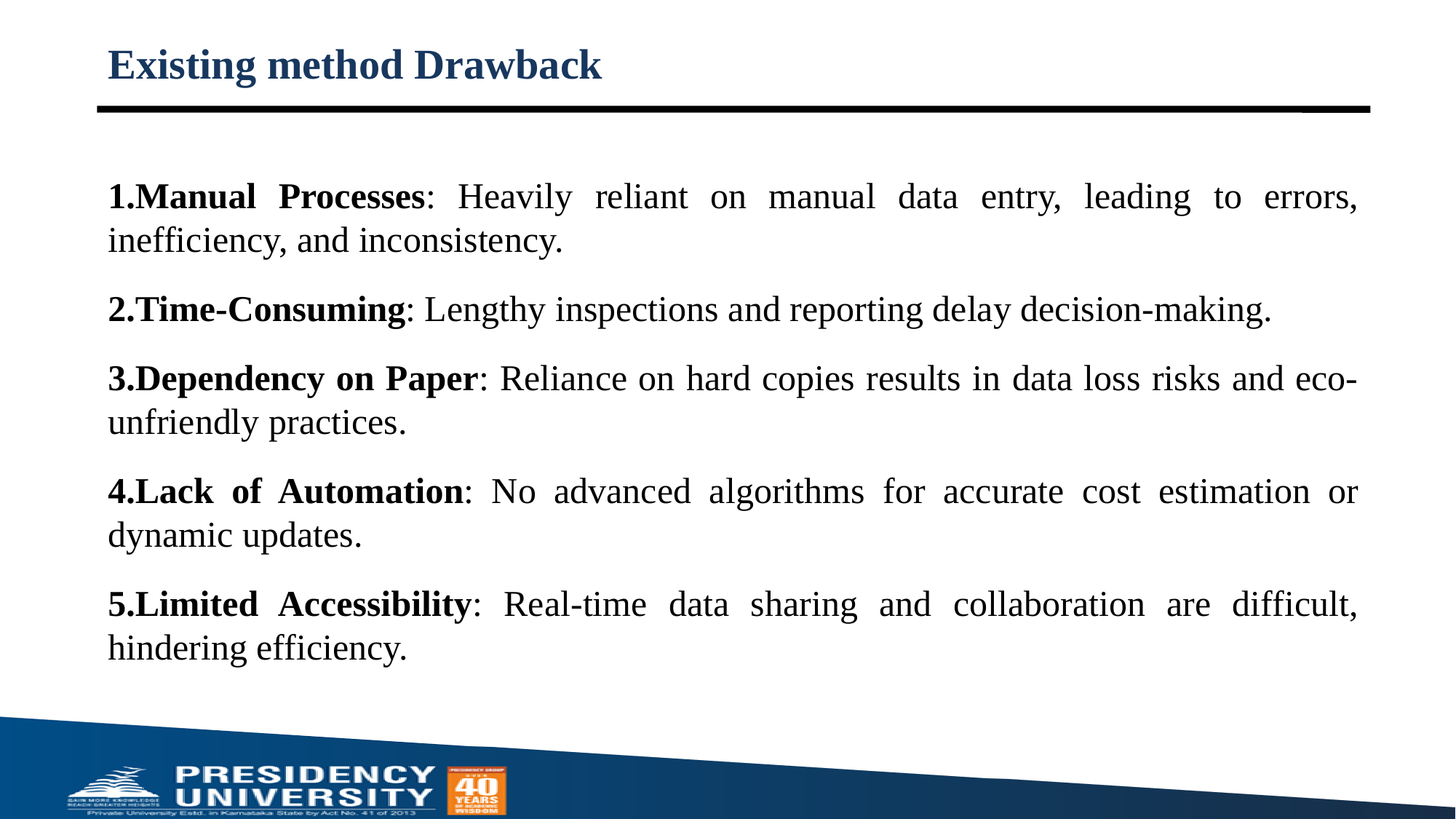

# Existing method Drawback

Manual Processes: Heavily reliant on manual data entry, leading to errors, inefficiency, and inconsistency.

Time-Consuming: Lengthy inspections and reporting delay decision-making.

Dependency on Paper: Reliance on hard copies results in data loss risks and eco-unfriendly practices.

Lack of Automation: No advanced algorithms for accurate cost estimation or dynamic updates.

Limited Accessibility: Real-time data sharing and collaboration are difficult, hindering efficiency.